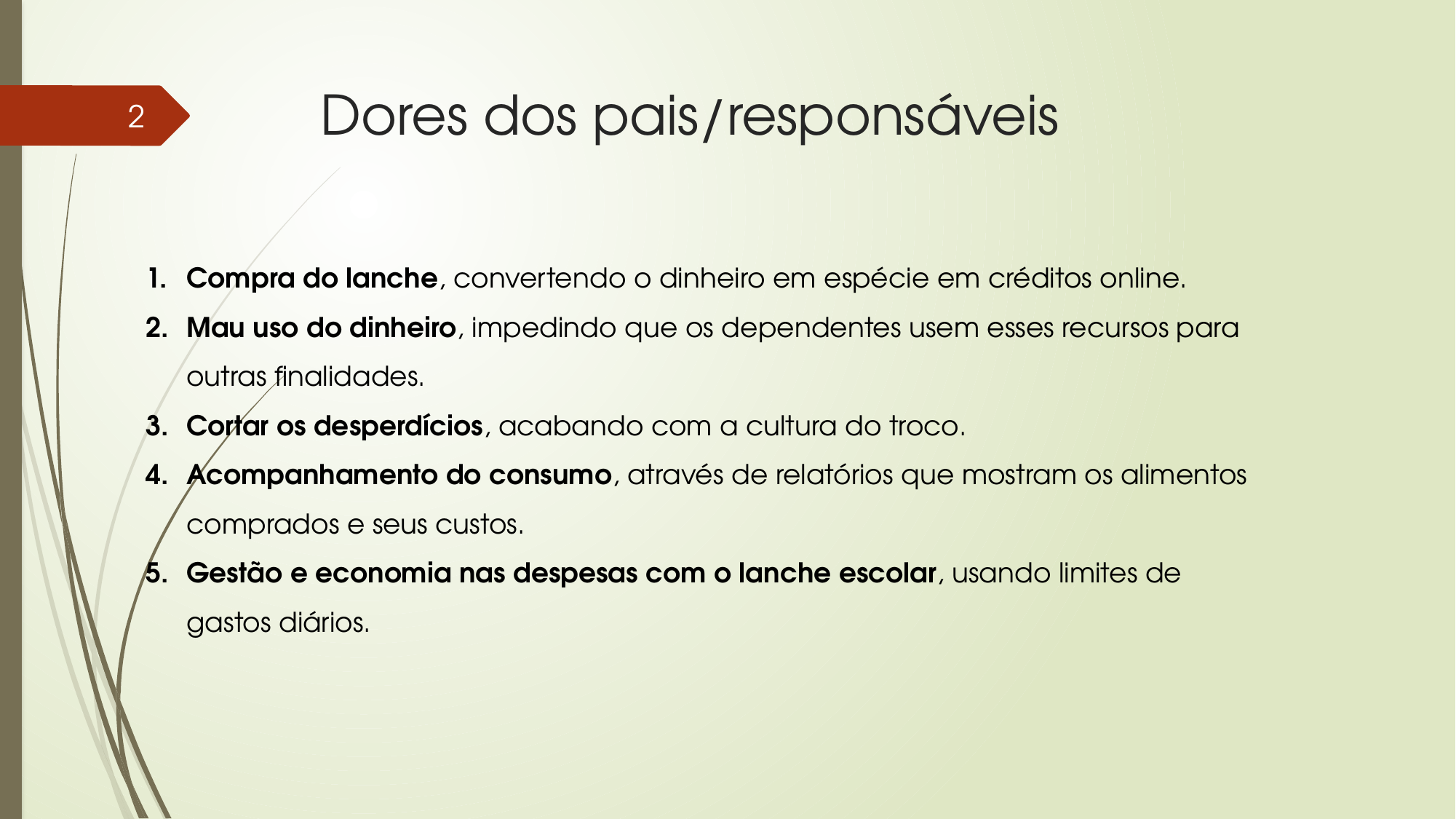

# Dores dos pais/responsáveis
2
Compra do lanche, convertendo o dinheiro em espécie em créditos online.
Mau uso do dinheiro, impedindo que os dependentes usem esses recursos para outras finalidades.
Cortar os desperdícios, acabando com a cultura do troco.
Acompanhamento do consumo, através de relatórios que mostram os alimentos comprados e seus custos.
Gestão e economia nas despesas com o lanche escolar, usando limites de gastos diários.